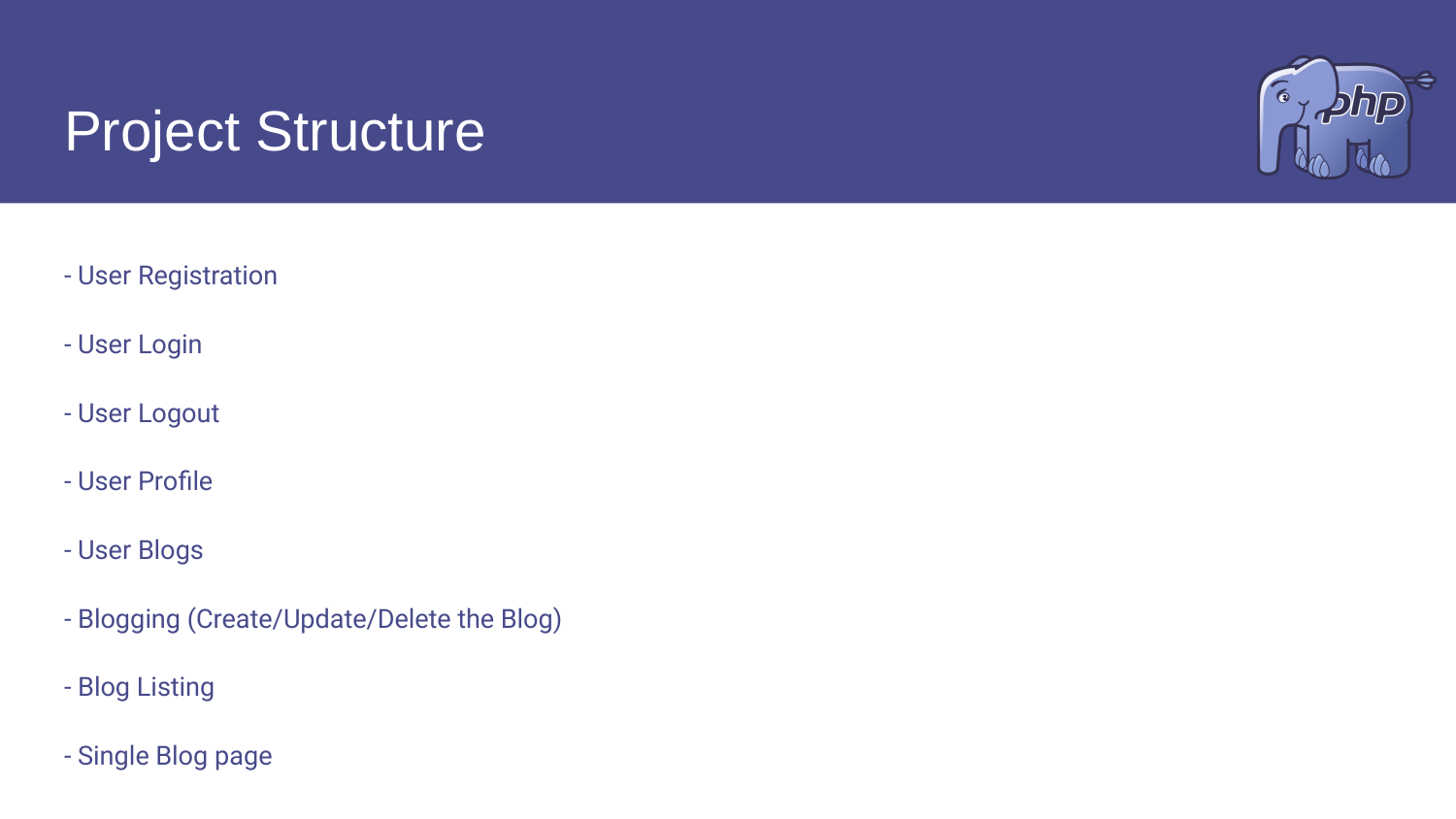

# Project Structure
- User Registration
- User Login
- User Logout
- User Profile
- User Blogs
- Blogging (Create/Update/Delete the Blog)
- Blog Listing
- Single Blog page